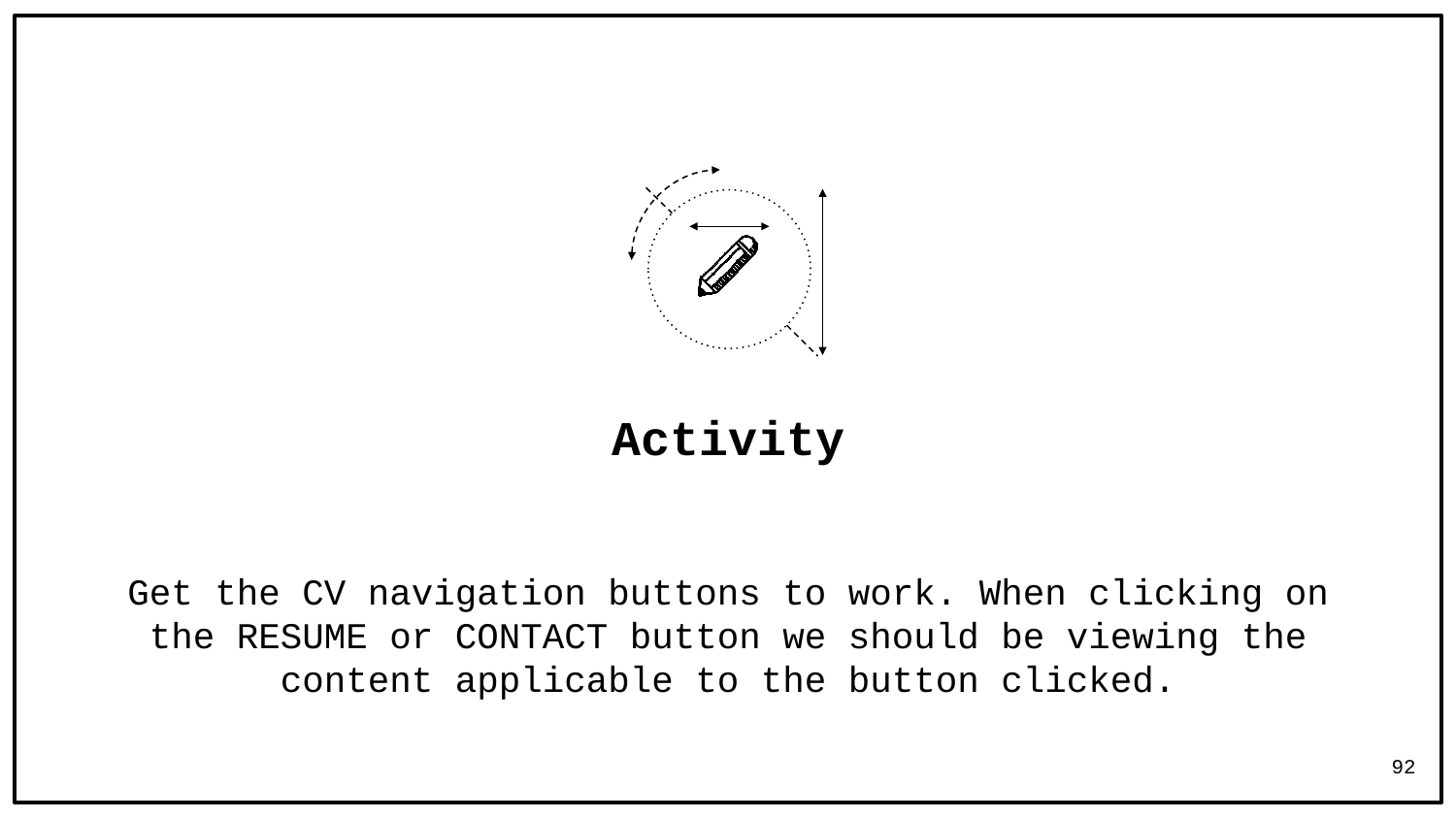

Activity
Get the CV navigation buttons to work. When clicking on the RESUME or CONTACT button we should be viewing the content applicable to the button clicked.
92